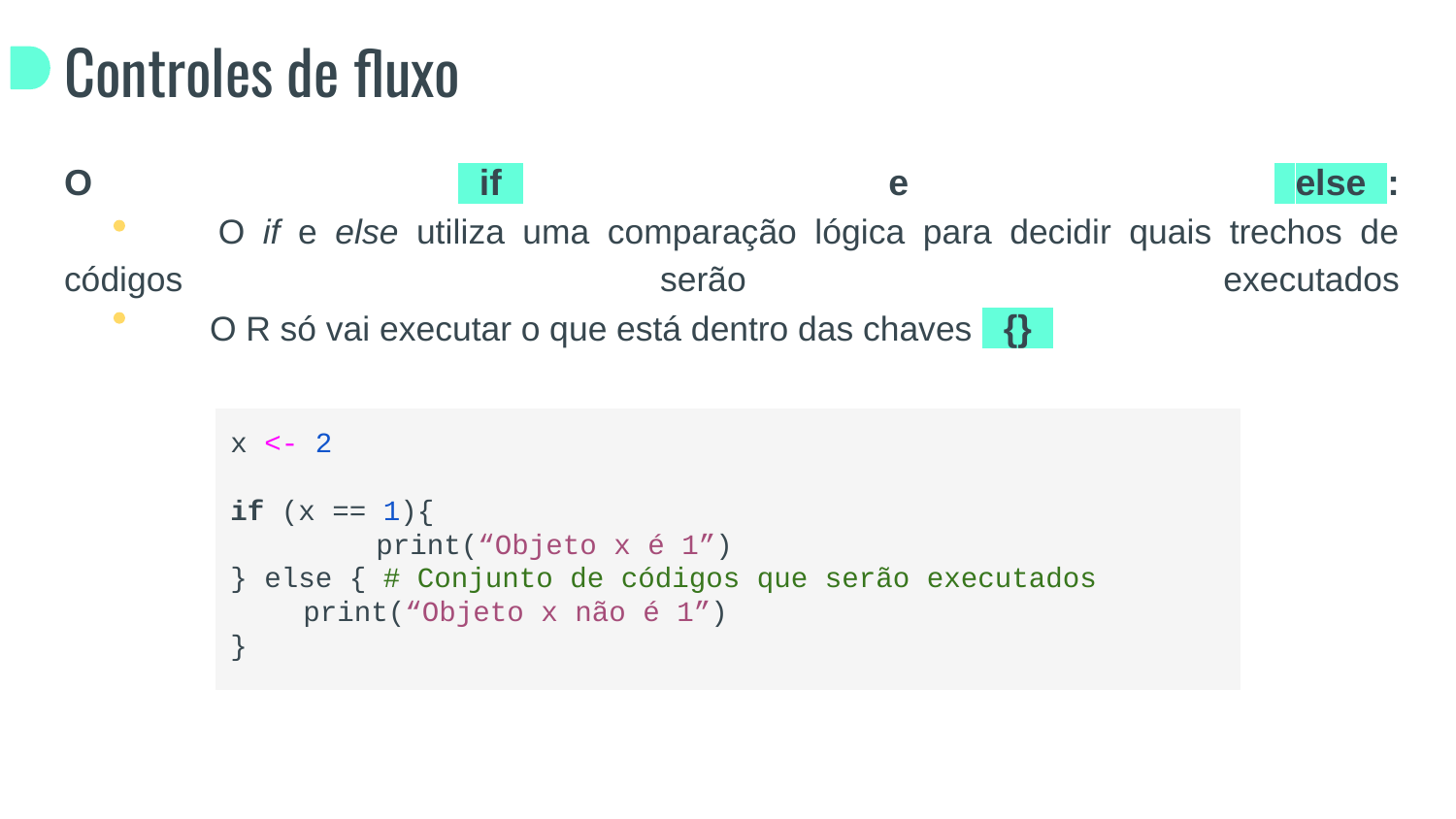

# Controles de fluxo

O +if+ e +else+:
 	O if e else utiliza uma comparação lógica para decidir quais trechos de códigos serão executados
	O R só vai executar o que está dentro das chaves +{}+

x <- 2

if (x == 1){
	print(“Objeto x é 1”)
} else { # Conjunto de códigos que serão executados
print(“Objeto x não é 1”)
}